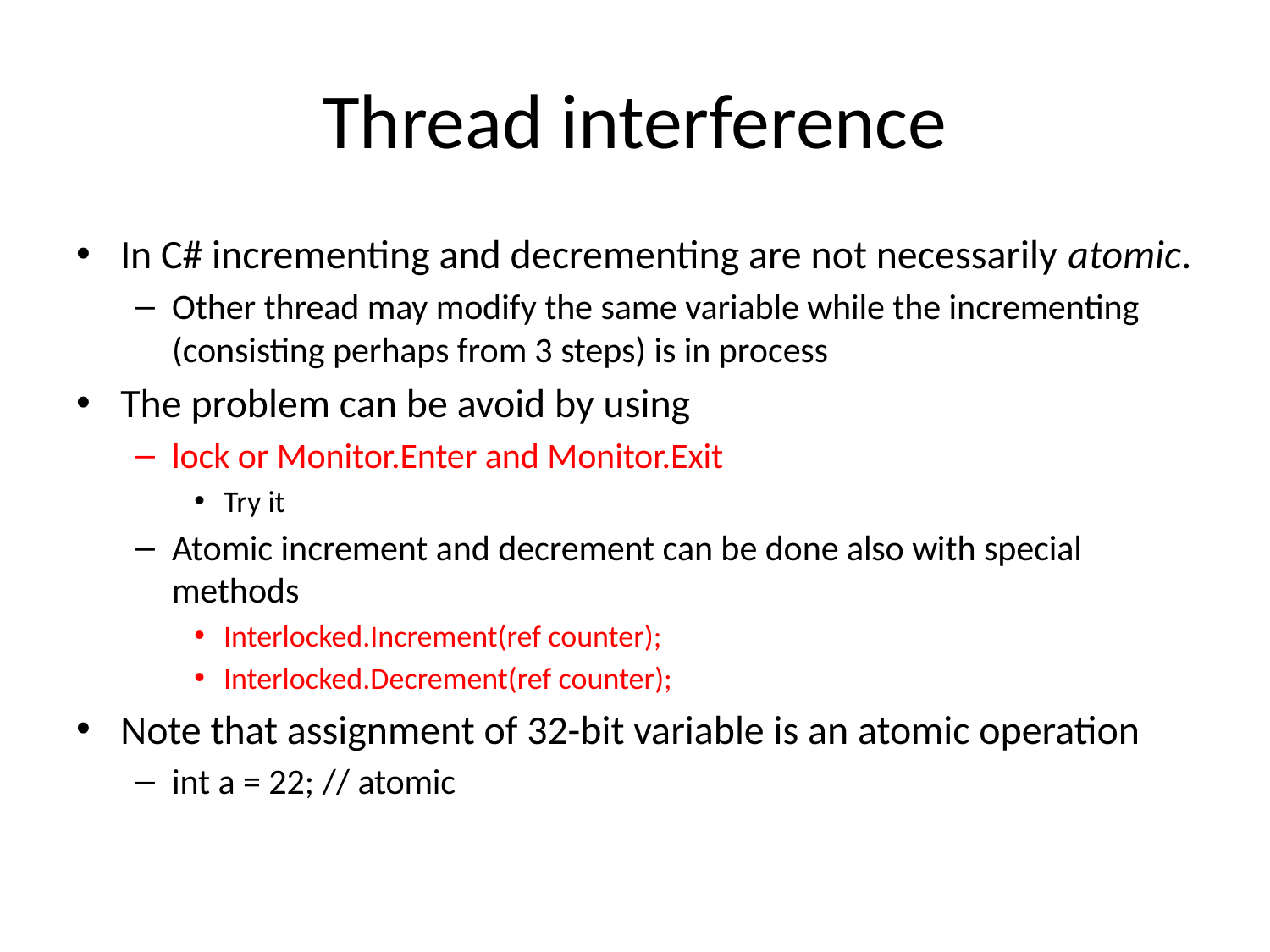

# Thread interference
In C# incrementing and decrementing are not necessarily atomic.
Other thread may modify the same variable while the incrementing (consisting perhaps from 3 steps) is in process
The problem can be avoid by using
lock or Monitor.Enter and Monitor.Exit
Try it
Atomic increment and decrement can be done also with special methods
Interlocked.Increment(ref counter);
Interlocked.Decrement(ref counter);
Note that assignment of 32-bit variable is an atomic operation
int a = 22; // atomic